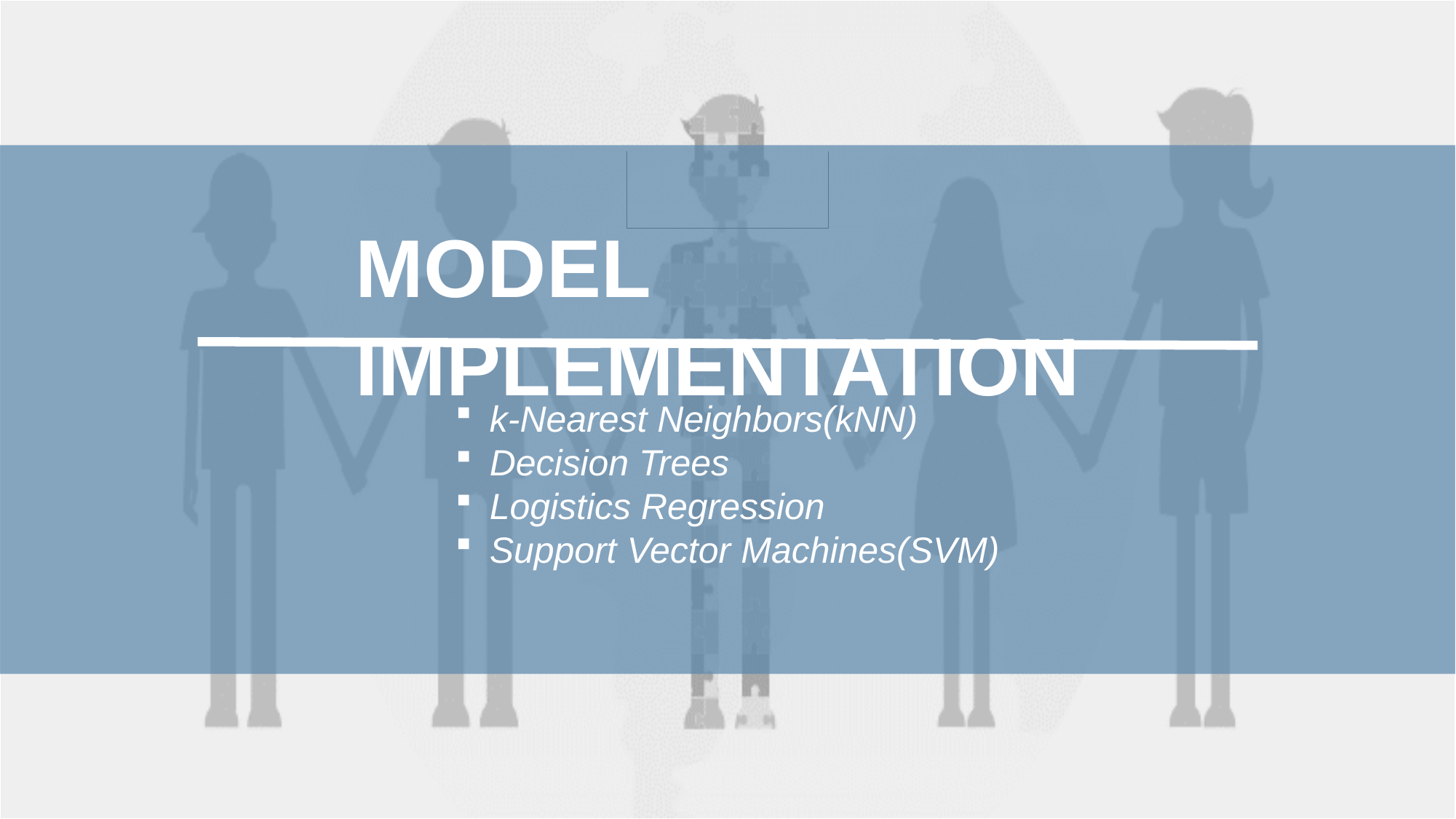

MODEL IMPLEMENTATION
k-Nearest Neighbors(kNN)
Decision Trees
Logistics Regression
Support Vector Machines(SVM)